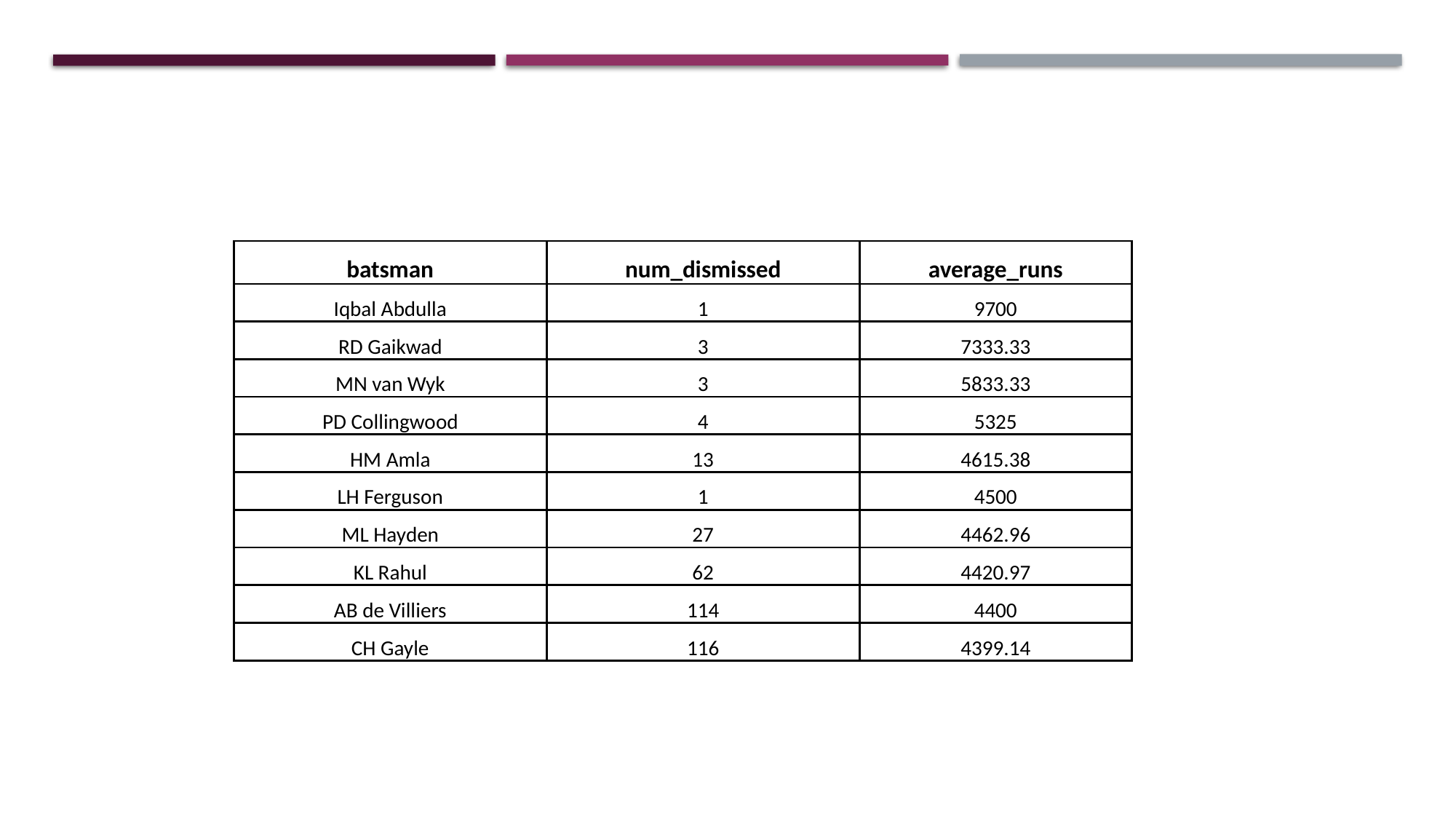

| batsman | num\_dismissed | average\_runs |
| --- | --- | --- |
| Iqbal Abdulla | 1 | 9700 |
| RD Gaikwad | 3 | 7333.33 |
| MN van Wyk | 3 | 5833.33 |
| PD Collingwood | 4 | 5325 |
| HM Amla | 13 | 4615.38 |
| LH Ferguson | 1 | 4500 |
| ML Hayden | 27 | 4462.96 |
| KL Rahul | 62 | 4420.97 |
| AB de Villiers | 114 | 4400 |
| CH Gayle | 116 | 4399.14 |